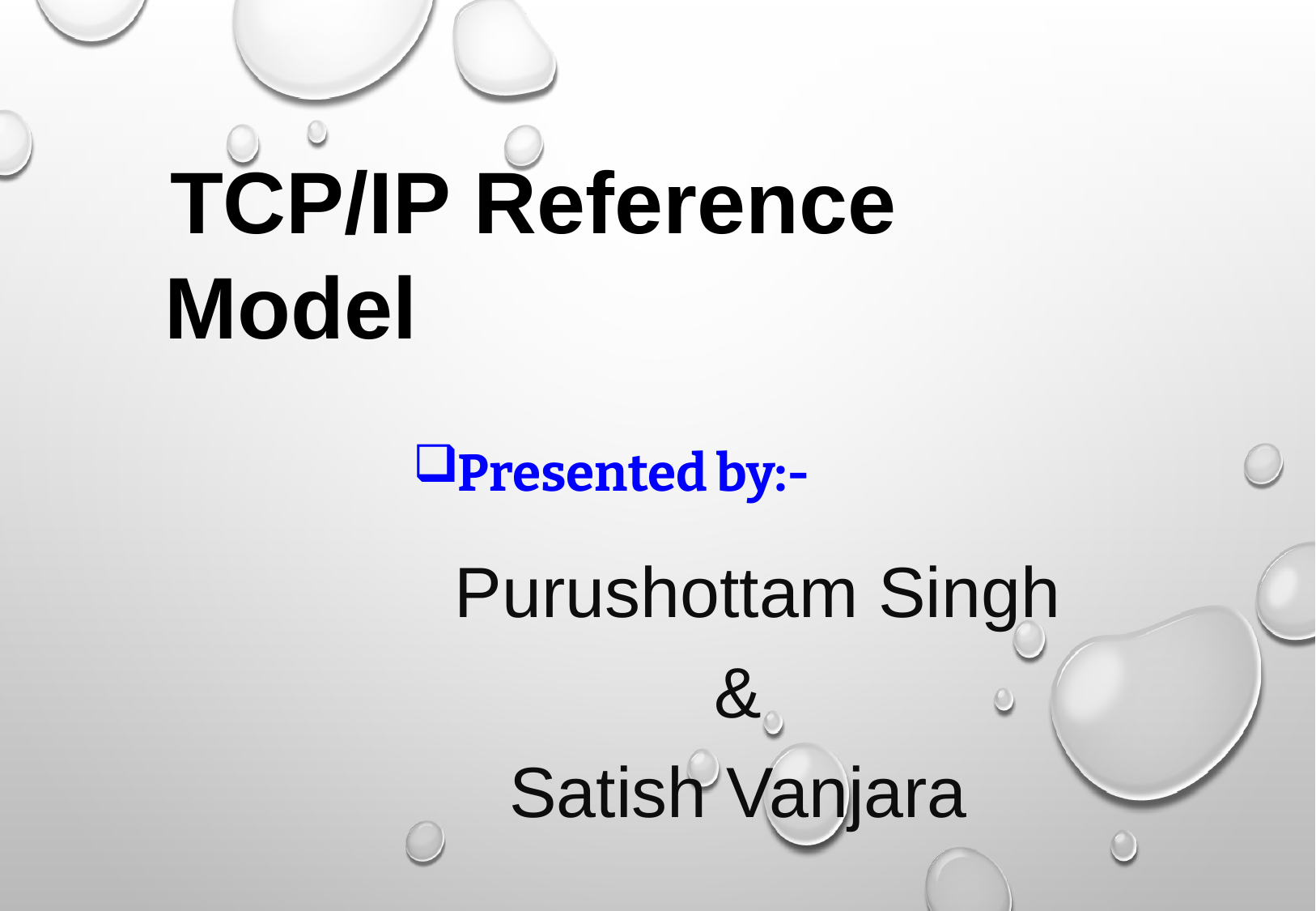

TCP/IP Reference Model

Presented by:-
	 Purushottam Singh
&
Satish Vanjara